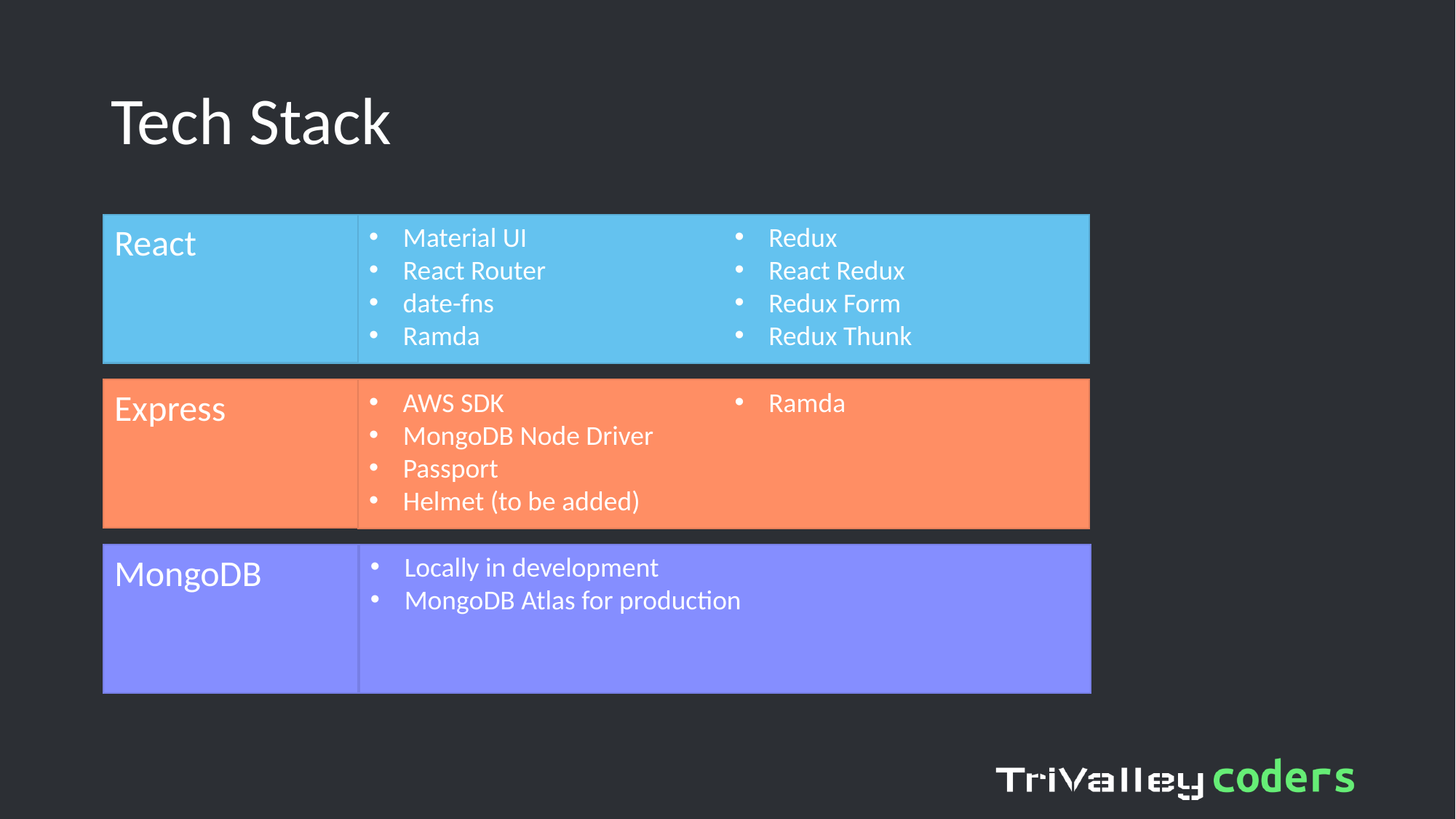

# Tech Stack
React
Material UI
React Router
date-fns
Ramda
Redux
React Redux
Redux Form
Redux Thunk
Express
AWS SDK
MongoDB Node Driver
Passport
Helmet (to be added)
Ramda
MongoDB
Locally in development
MongoDB Atlas for production